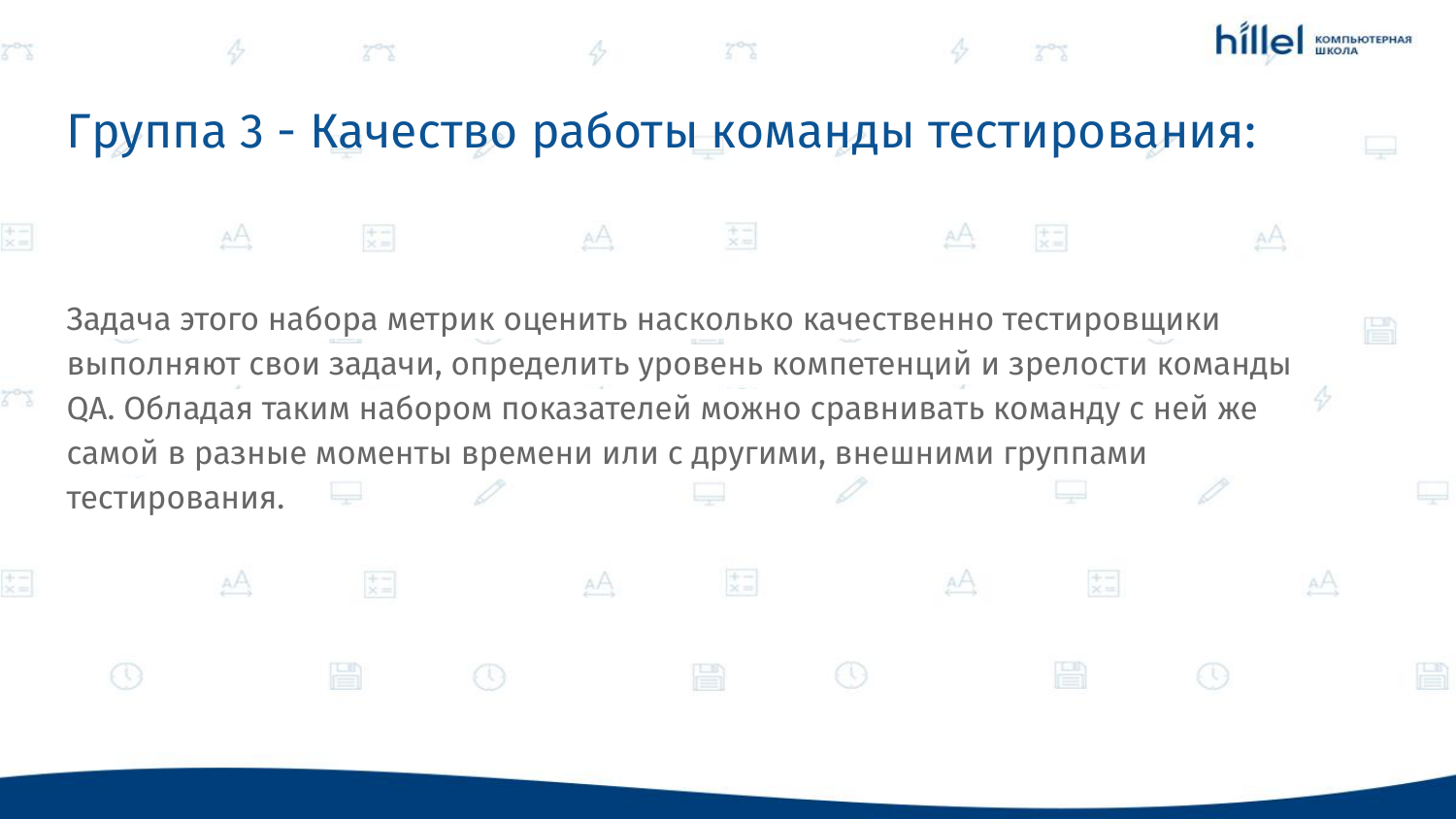

Группа 3 - Качество работы команды тестирования:
Задача этого набора метрик оценить насколько качественно тестировщики выполняют свои задачи, определить уровень компетенций и зрелости команды QA. Обладая таким набором показателей можно сравнивать команду с ней же самой в разные моменты времени или с другими, внешними группами тестирования.